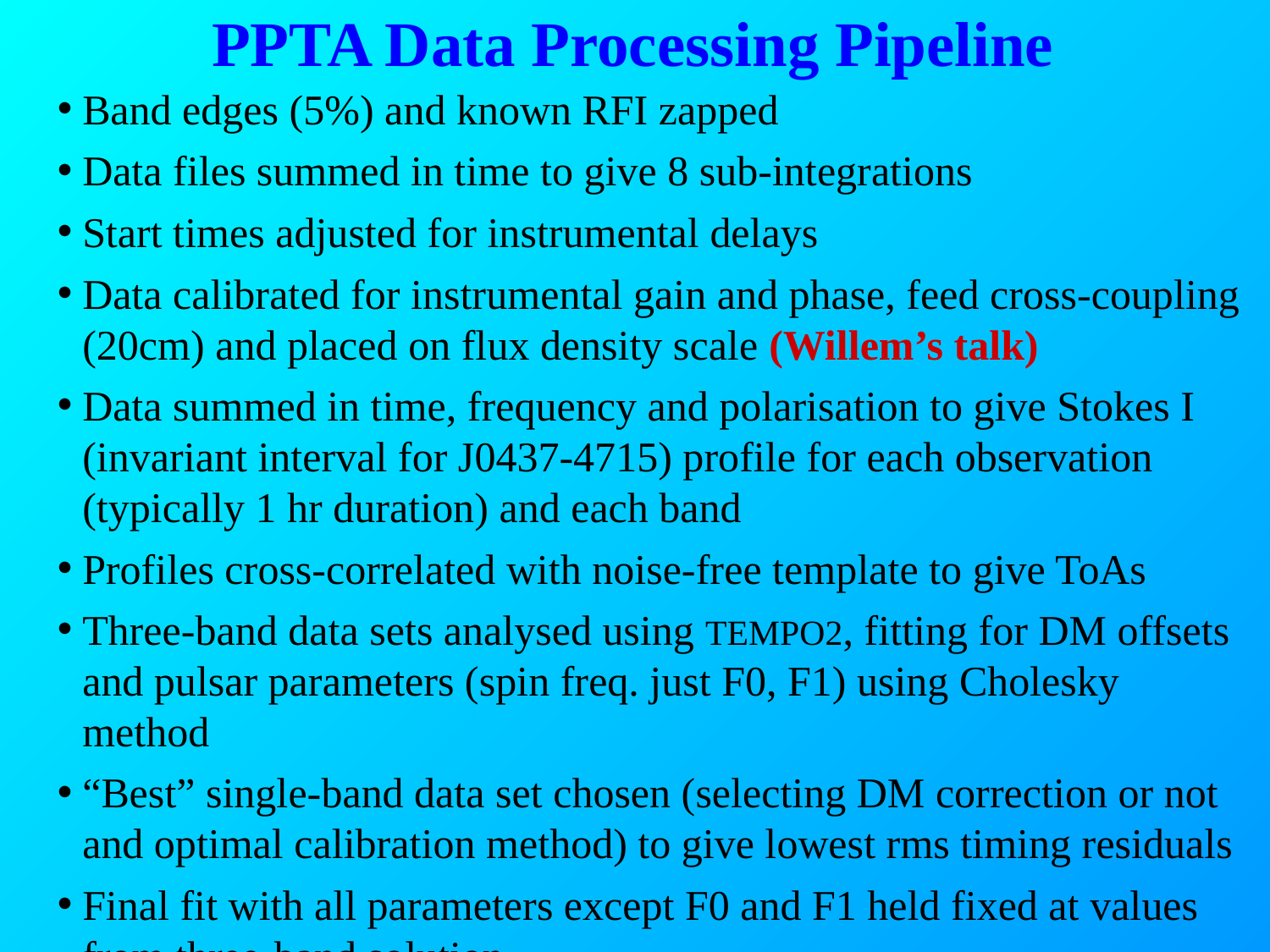

PPTA Data Processing Pipeline
Band edges (5%) and known RFI zapped
Data files summed in time to give 8 sub-integrations
Start times adjusted for instrumental delays
Data calibrated for instrumental gain and phase, feed cross-coupling (20cm) and placed on flux density scale (Willem’s talk)
Data summed in time, frequency and polarisation to give Stokes I (invariant interval for J0437-4715) profile for each observation (typically 1 hr duration) and each band
Profiles cross-correlated with noise-free template to give ToAs
Three-band data sets analysed using TEMPO2, fitting for DM offsets and pulsar parameters (spin freq. just F0, F1) using Cholesky method
“Best” single-band data set chosen (selecting DM correction or not and optimal calibration method) to give lowest rms timing residuals
Final fit with all parameters except F0 and F1 held fixed at values from three-band solution